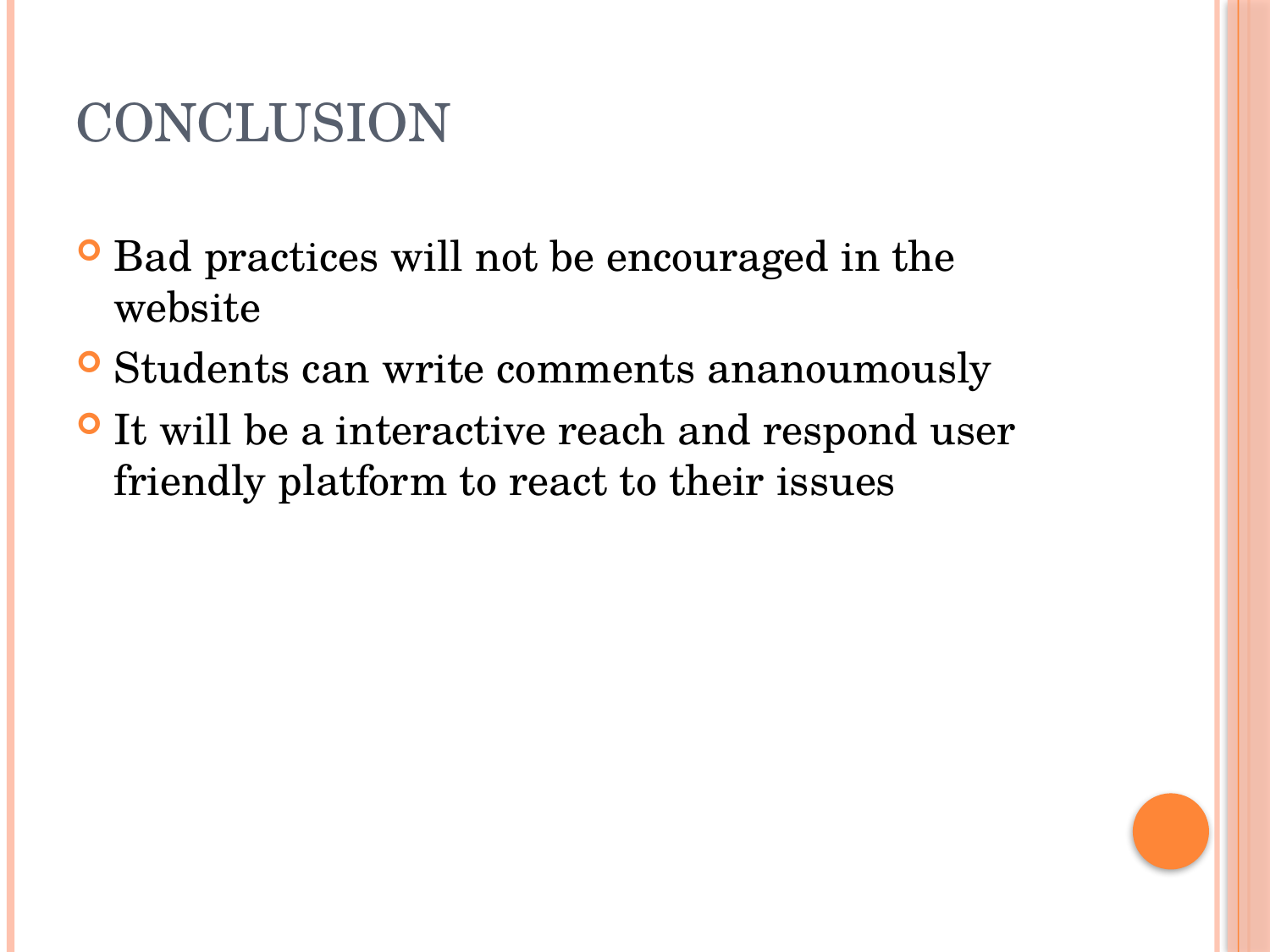

# Conclusion
Bad practices will not be encouraged in the website
Students can write comments ananoumously
It will be a interactive reach and respond user friendly platform to react to their issues